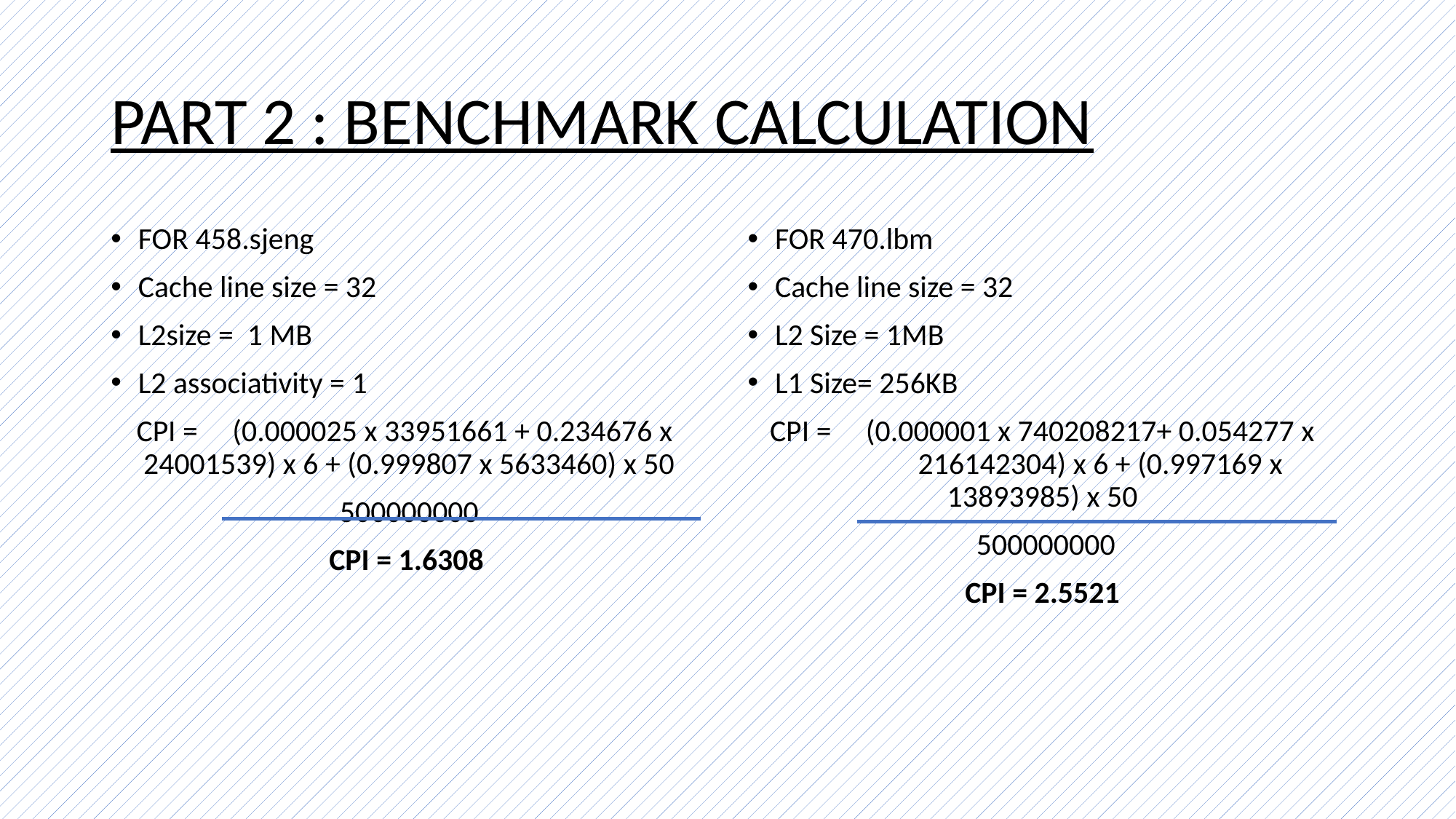

# PART 2 : BENCHMARK CALCULATION
FOR 458.sjeng
Cache line size = 32
L2size =  1 MB
L2 associativity = 1
CPI =     (0.000025 x 33951661 + 0.234676 x 	24001539) x 6 + (0.999807 x 5633460) x 50
500000000
                	CPI = 1.6308

FOR 470.lbm
Cache line size = 32
L2 Size = 1MB
L1 Size= 256KB
CPI =     (0.000001 x 740208217+ 0.054277 x 	216142304) x 6 + (0.997169 x 13893985) x 50
500000000
CPI = 2.5521